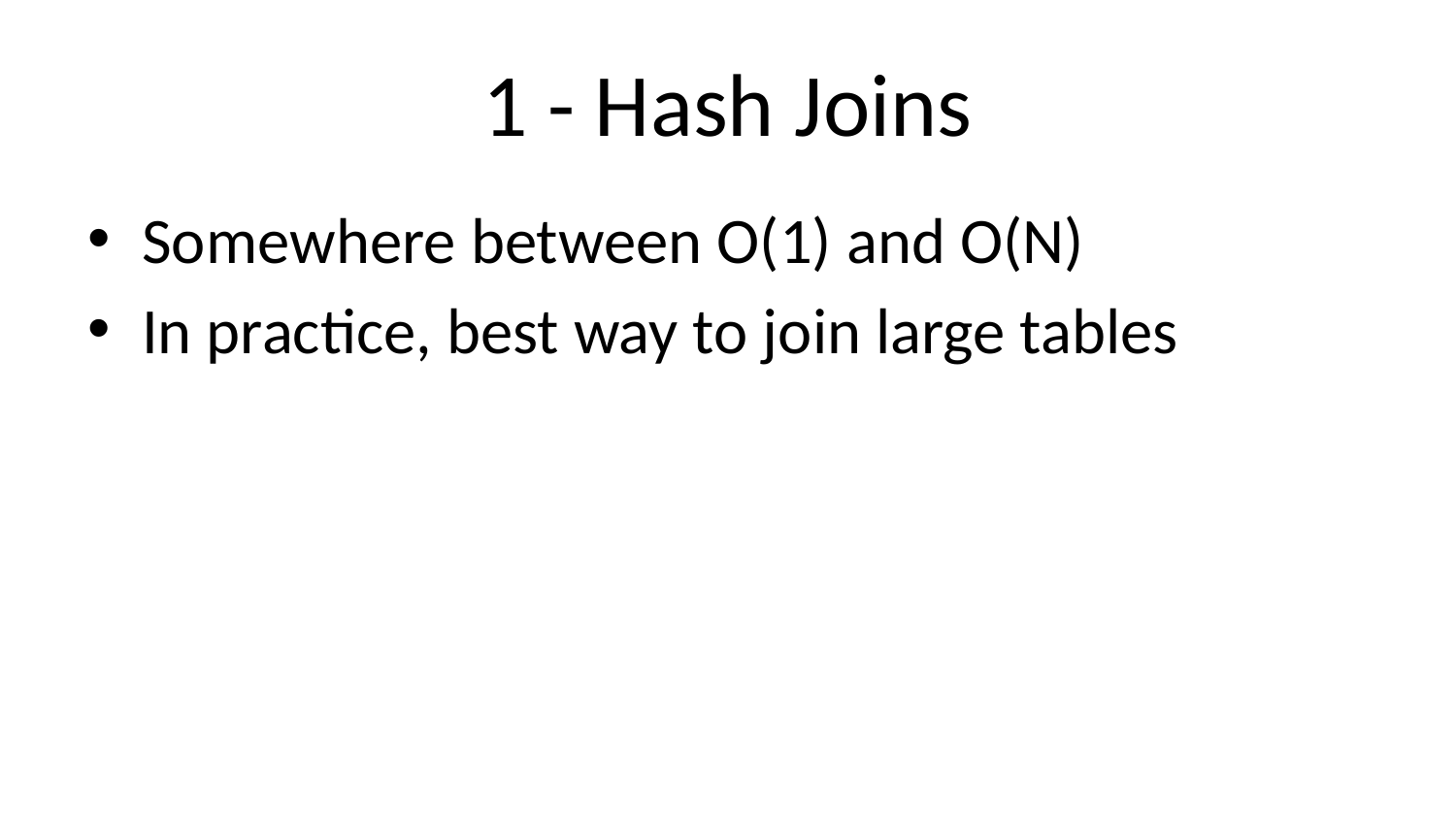

# 1 - Hash Joins
Somewhere between O(1) and O(N)
In practice, best way to join large tables